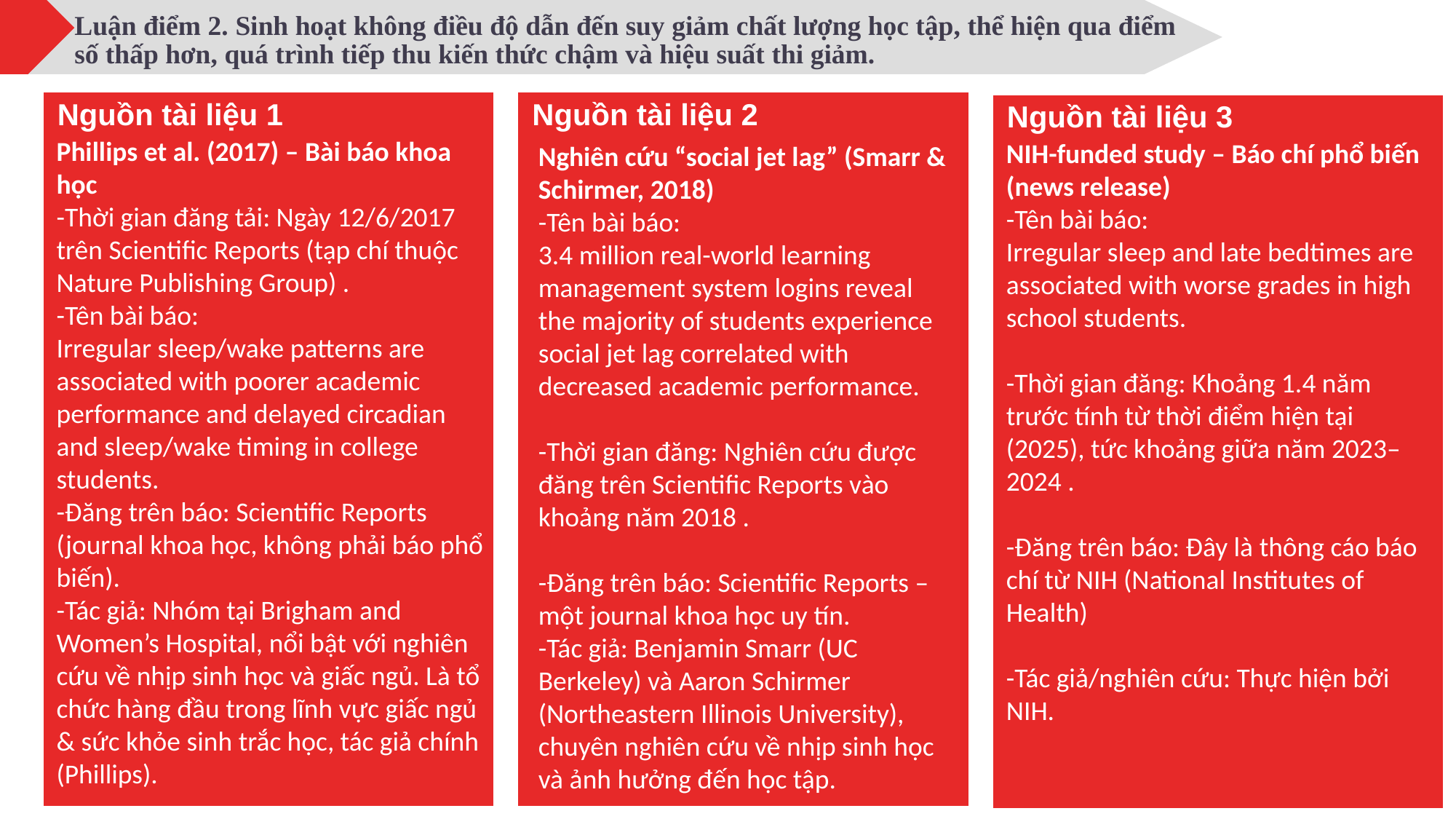

Luận điểm 2. Sinh hoạt không điều độ dẫn đến suy giảm chất lượng học tập, thể hiện qua điểm số thấp hơn, quá trình tiếp thu kiến thức chậm và hiệu suất thi giảm.

Nguồn tài liệu 2
Nghiên cứu “social jet lag” (Smarr & Schirmer, 2018)
-Tên bài báo:
3.4 million real-world learning management system logins reveal the majority of students experience social jet lag correlated with decreased academic performance.

-Thời gian đăng: Nghiên cứu được đăng trên Scientific Reports vào khoảng năm 2018 .

-Đăng trên báo: Scientific Reports – một journal khoa học uy tín.
-Tác giả: Benjamin Smarr (UC Berkeley) và Aaron Schirmer (Northeastern Illinois University), chuyên nghiên cứu về nhịp sinh học và ảnh hưởng đến học tập.

Nguồn tài liệu 1
Phillips et al. (2017) – Bài báo khoa học
-Thời gian đăng tải: Ngày 12/6/2017 trên Scientific Reports (tạp chí thuộc Nature Publishing Group) .
-Tên bài báo:
Irregular sleep/wake patterns are associated with poorer academic performance and delayed circadian and sleep/wake timing in college students.
-Đăng trên báo: Scientific Reports (journal khoa học, không phải báo phổ biến).
-Tác giả: Nhóm tại Brigham and Women’s Hospital, nổi bật với nghiên cứu về nhịp sinh học và giấc ngủ. Là tổ chức hàng đầu trong lĩnh vực giấc ngủ & sức khỏe sinh trắc học, tác giả chính (Phillips).

Nguồn tài liệu 3
NIH-funded study – Báo chí phổ biến (news release)
-Tên bài báo:
Irregular sleep and late bedtimes are associated with worse grades in high school students.

-Thời gian đăng: Khoảng 1.4 năm trước tính từ thời điểm hiện tại (2025), tức khoảng giữa năm 2023–2024 .

-Đăng trên báo: Đây là thông cáo báo chí từ NIH (National Institutes of Health)

-Tác giả/nghiên cứu: Thực hiện bởi NIH.